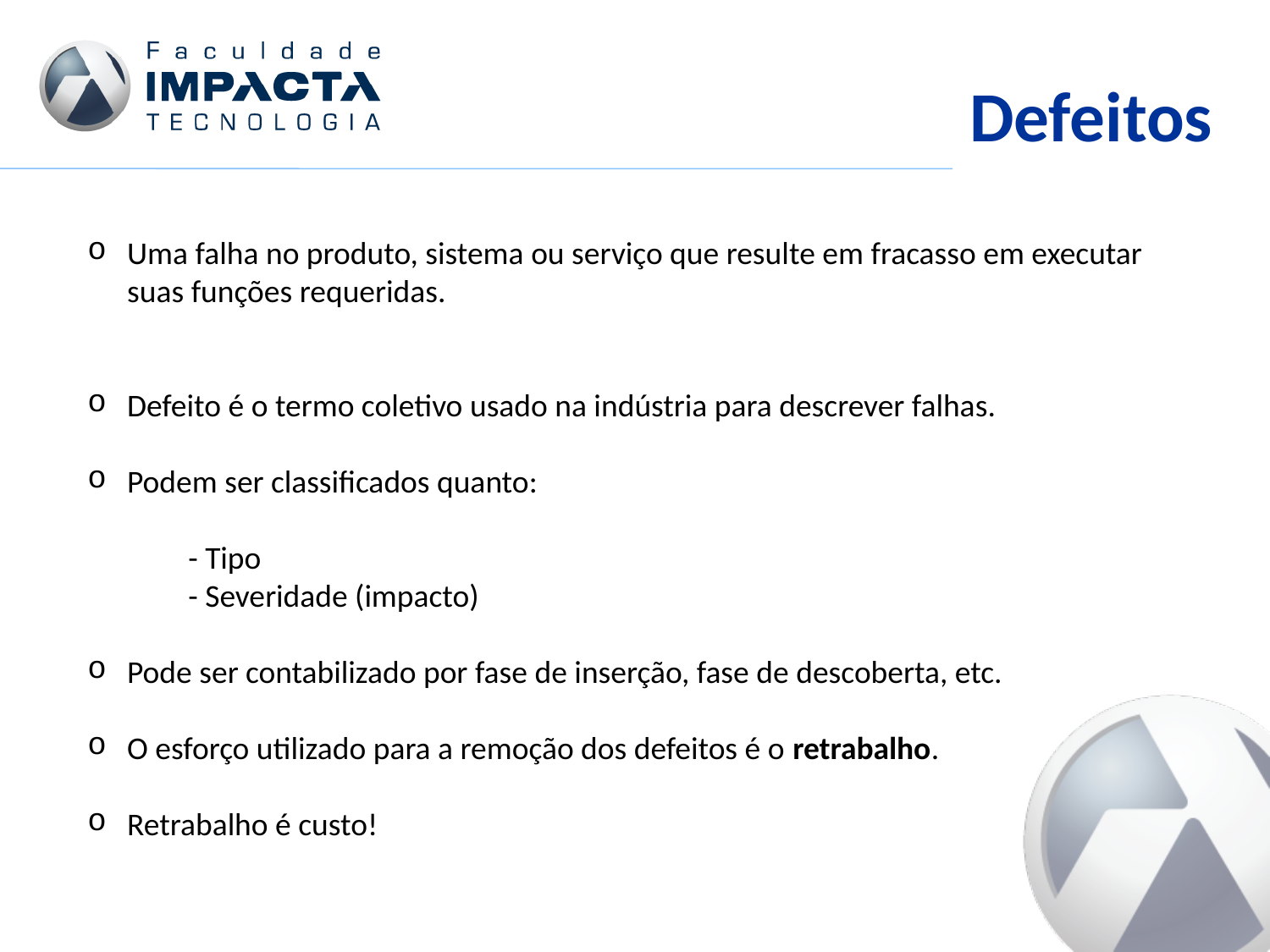

Defeitos
Uma falha no produto, sistema ou serviço que resulte em fracasso em executar suas funções requeridas.

Defeito é o termo coletivo usado na indústria para descrever falhas.

Podem ser classificados quanto:

              - Tipo
              - Severidade (impacto)

Pode ser contabilizado por fase de inserção, fase de descoberta, etc.

O esforço utilizado para a remoção dos defeitos é o retrabalho.

Retrabalho é custo!